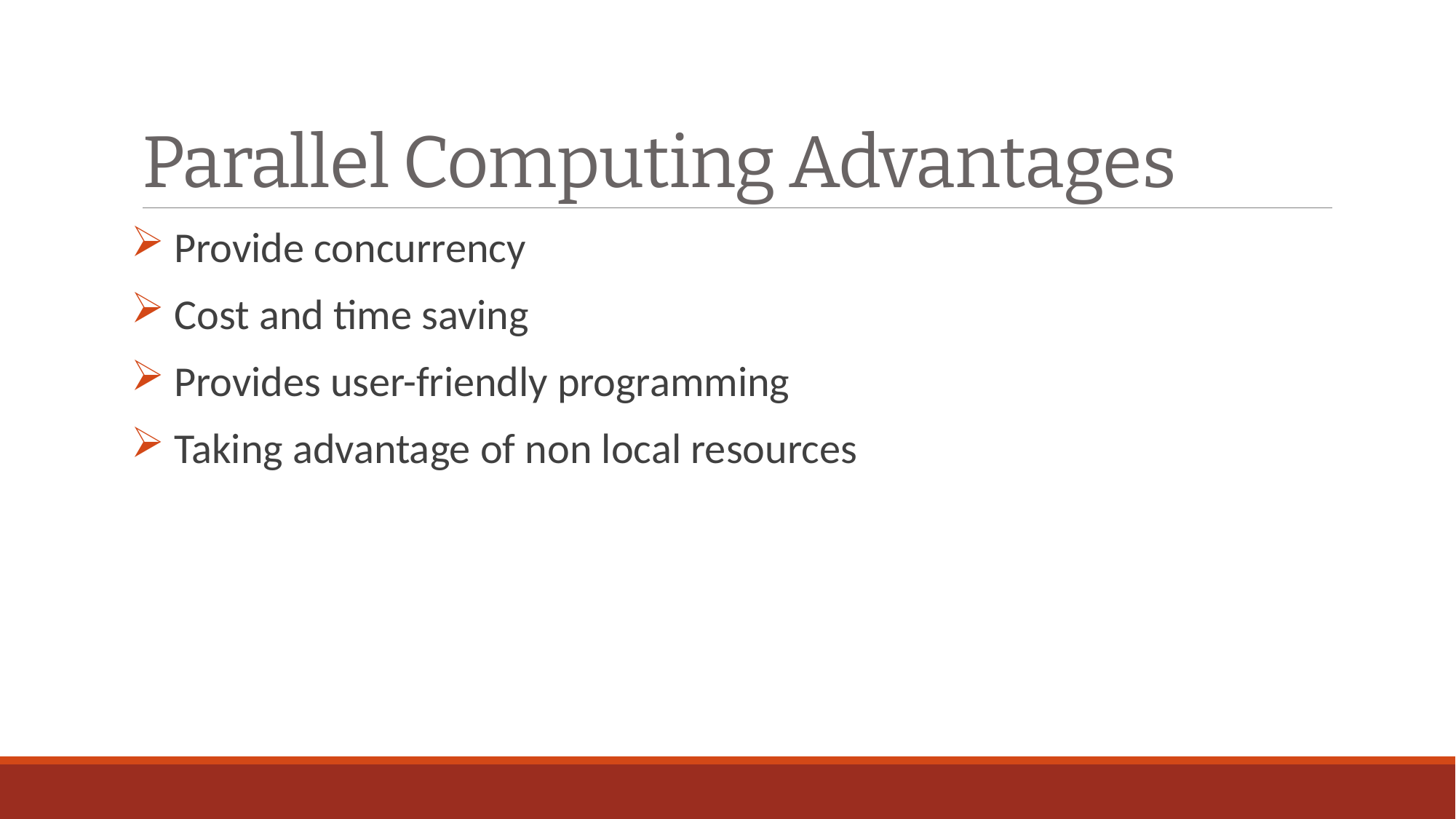

# Parallel Computing Advantages
 Provide concurrency
 Cost and time saving
 Provides user-friendly programming
 Taking advantage of non local resources